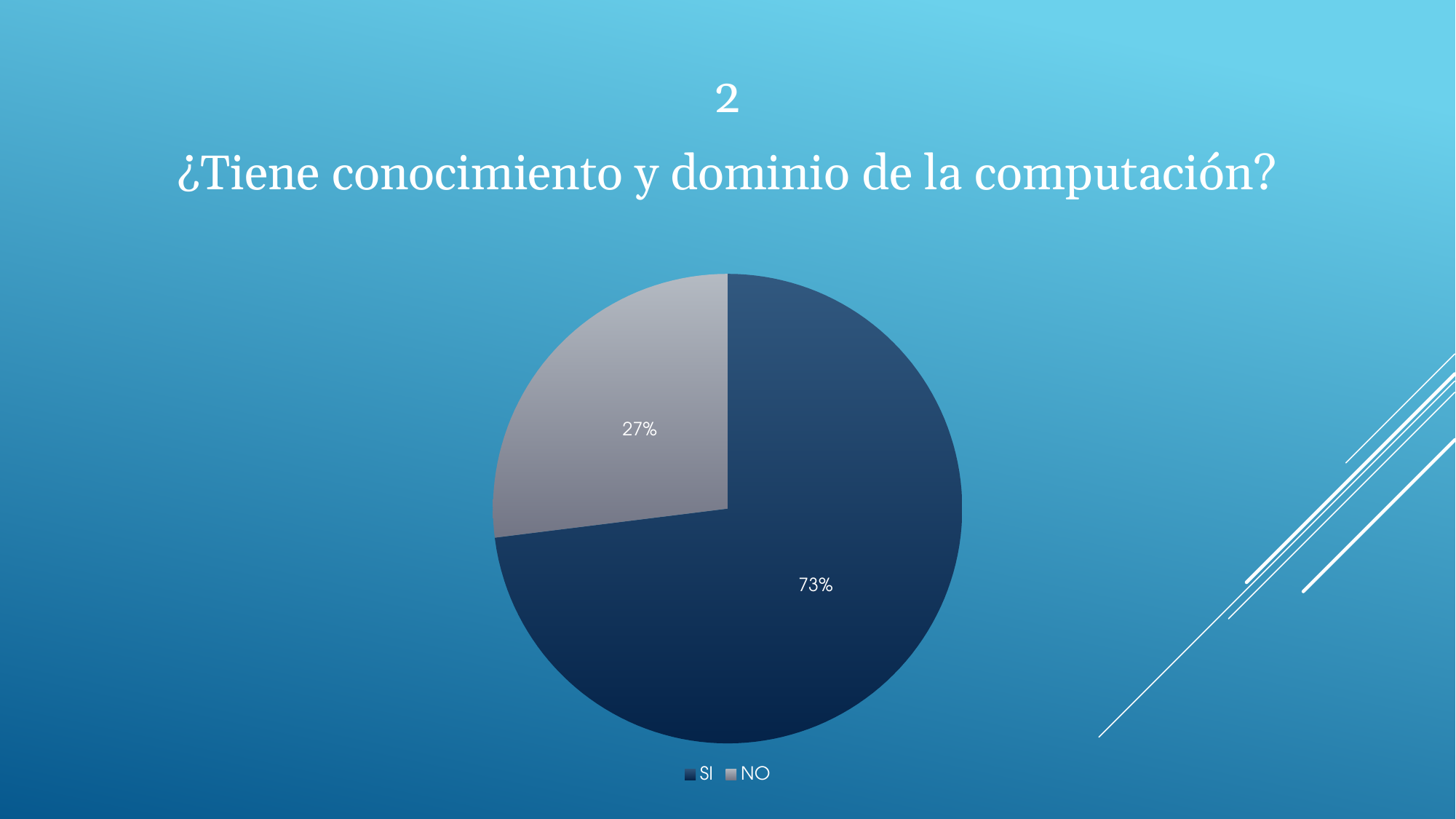

2
¿Tiene conocimiento y dominio de la computación?

### Chart

| Category |  |
|---|---|
| SI | 20.3 |
| NO | 7.5 |